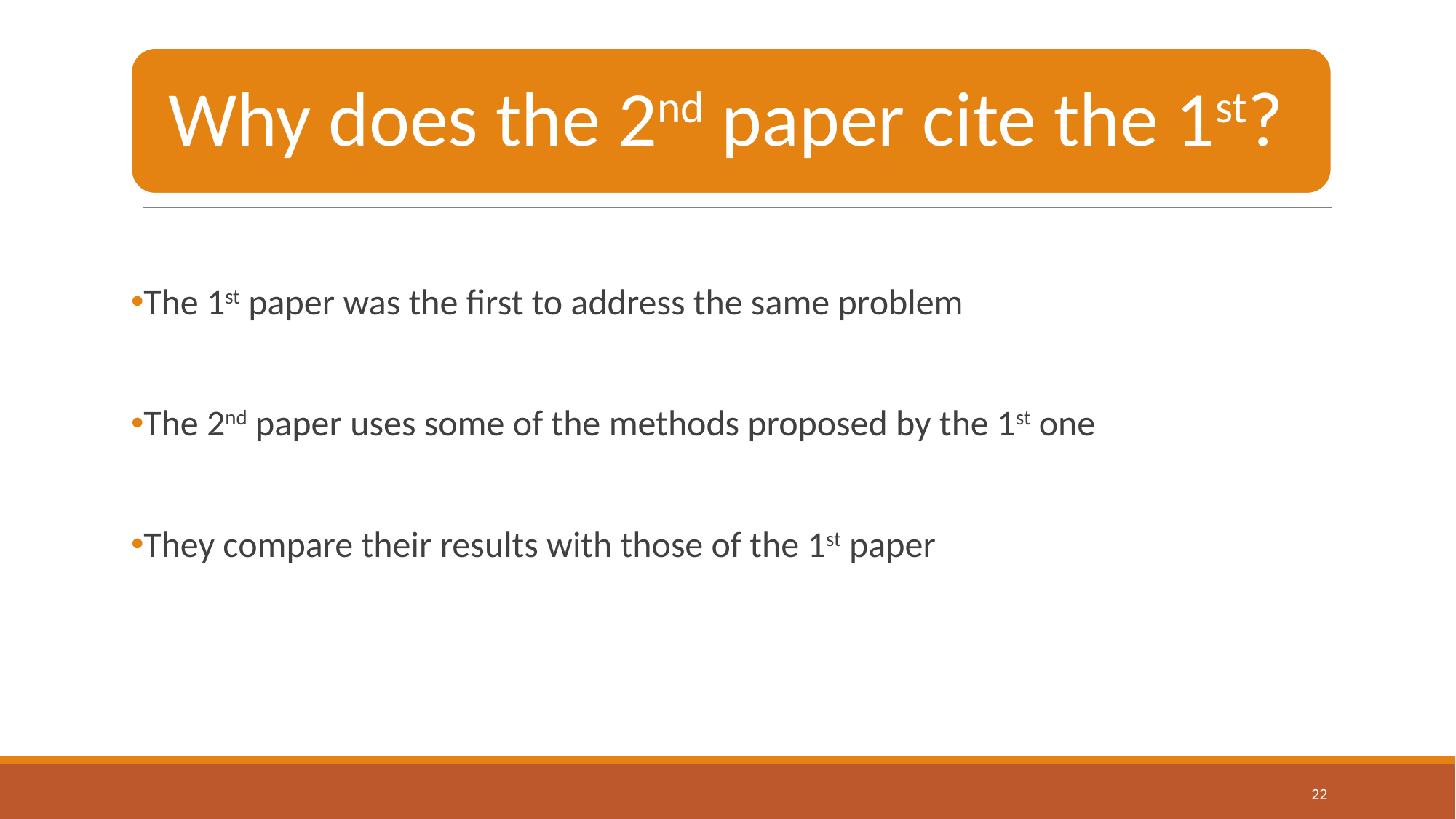

Why does the 2nd paper cite the 1st?

The 1st paper was the first to address the same problem

The 2nd paper uses some of the methods proposed by the 1st one

They compare their results with those of the 1st paper

22